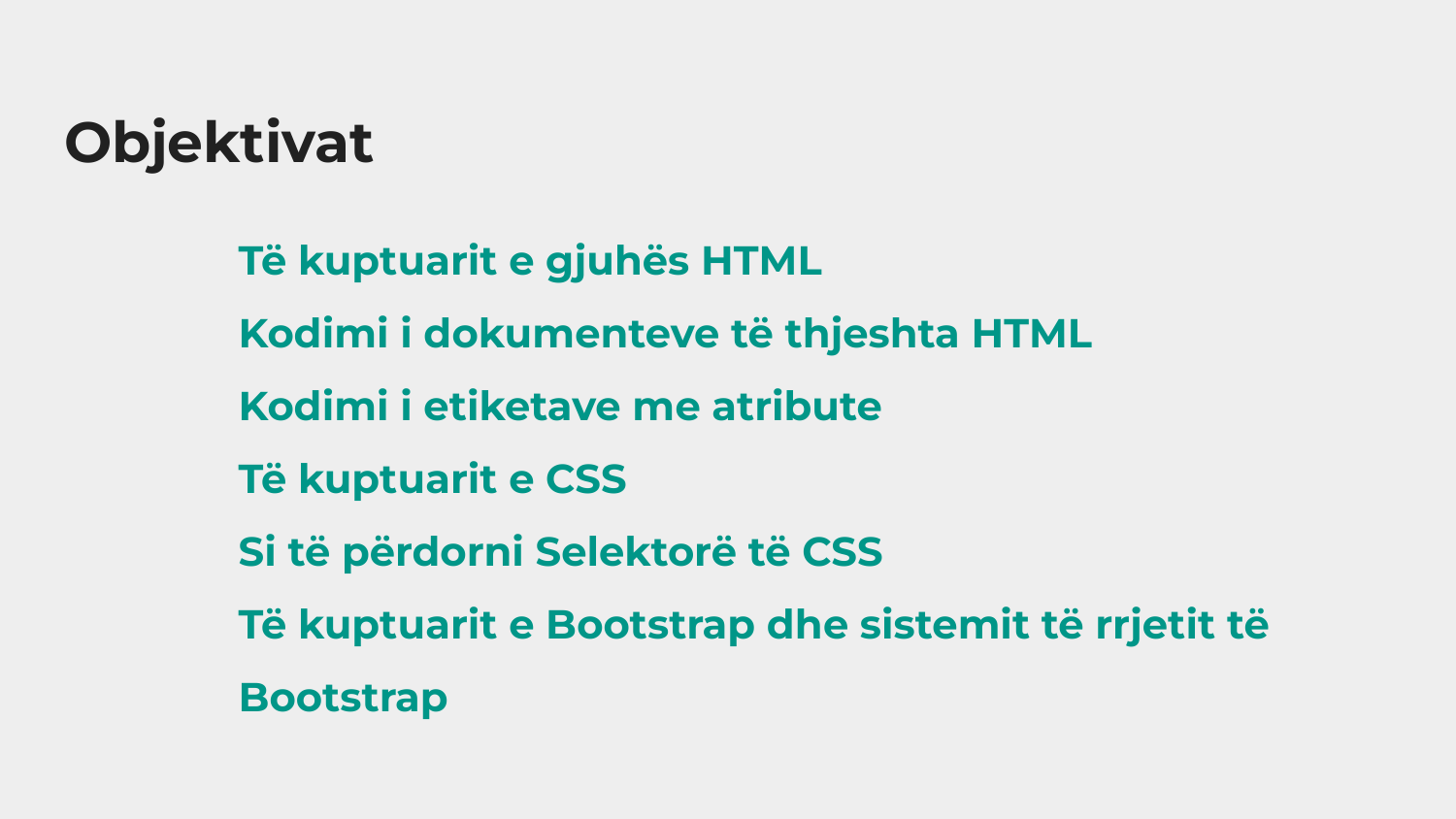

# Objektivat
Të kuptuarit e gjuhës HTML
Kodimi i dokumenteve të thjeshta HTML
Kodimi i etiketave me atribute
Të kuptuarit e CSS
Si të përdorni Selektorë të CSS
Të kuptuarit e Bootstrap dhe sistemit të rrjetit të Bootstrap